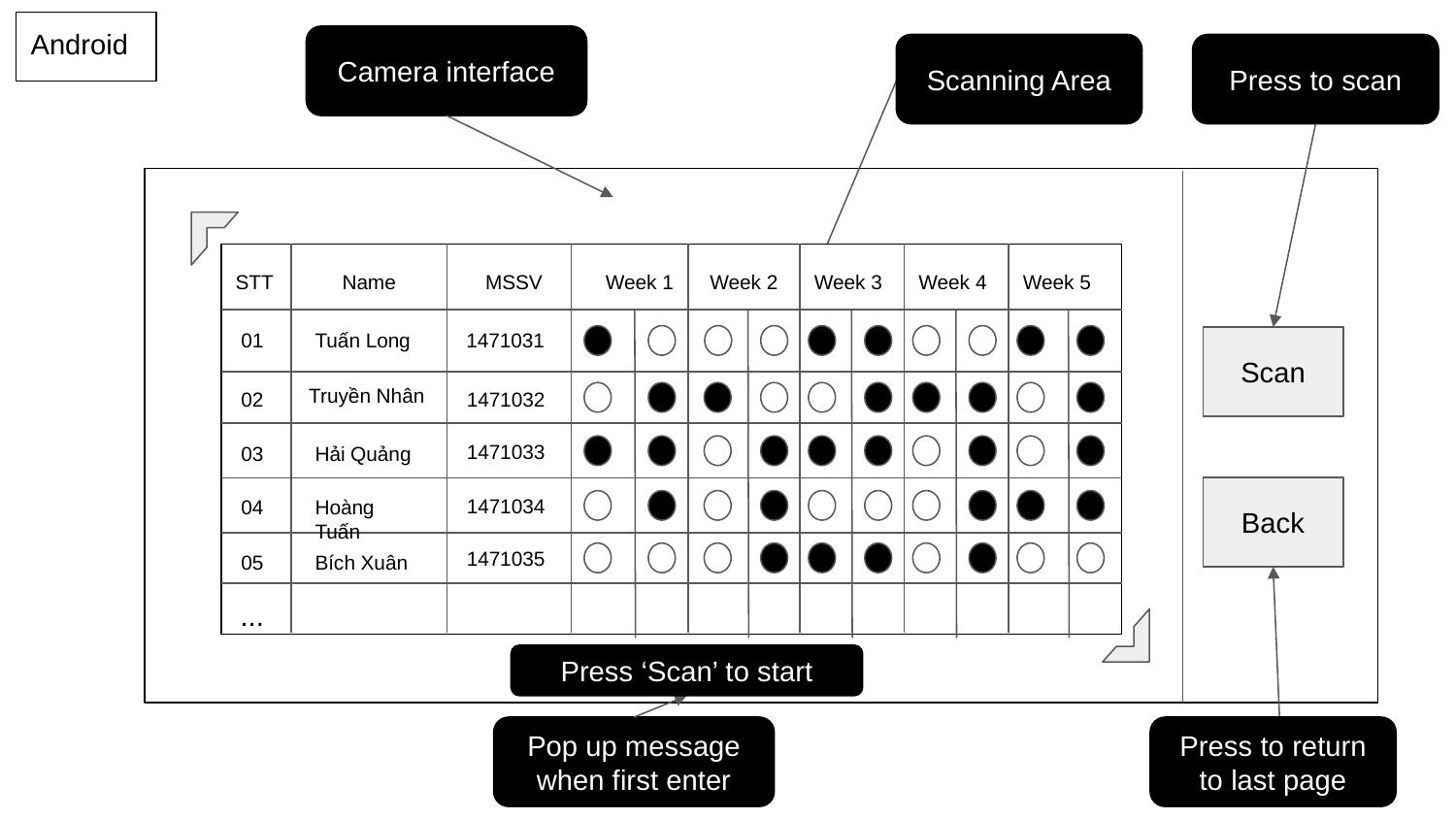

Android
Camera interface
Scanning Area
Press to scan

STT
Name
MSSV
Week 1
Week 2
Week 3
Week 4
Week 5
01
Tuấn Long
1471031

Scan
Truyền Nhân
02
1471032

1471033
03
Hải Quảng

Back
1471034
Hoàng Tuấn
04
Please scan here

1471035
Bích Xuân
05

...

Press ‘Scan’ to start
Pop up message when first enter
Press to return to last page